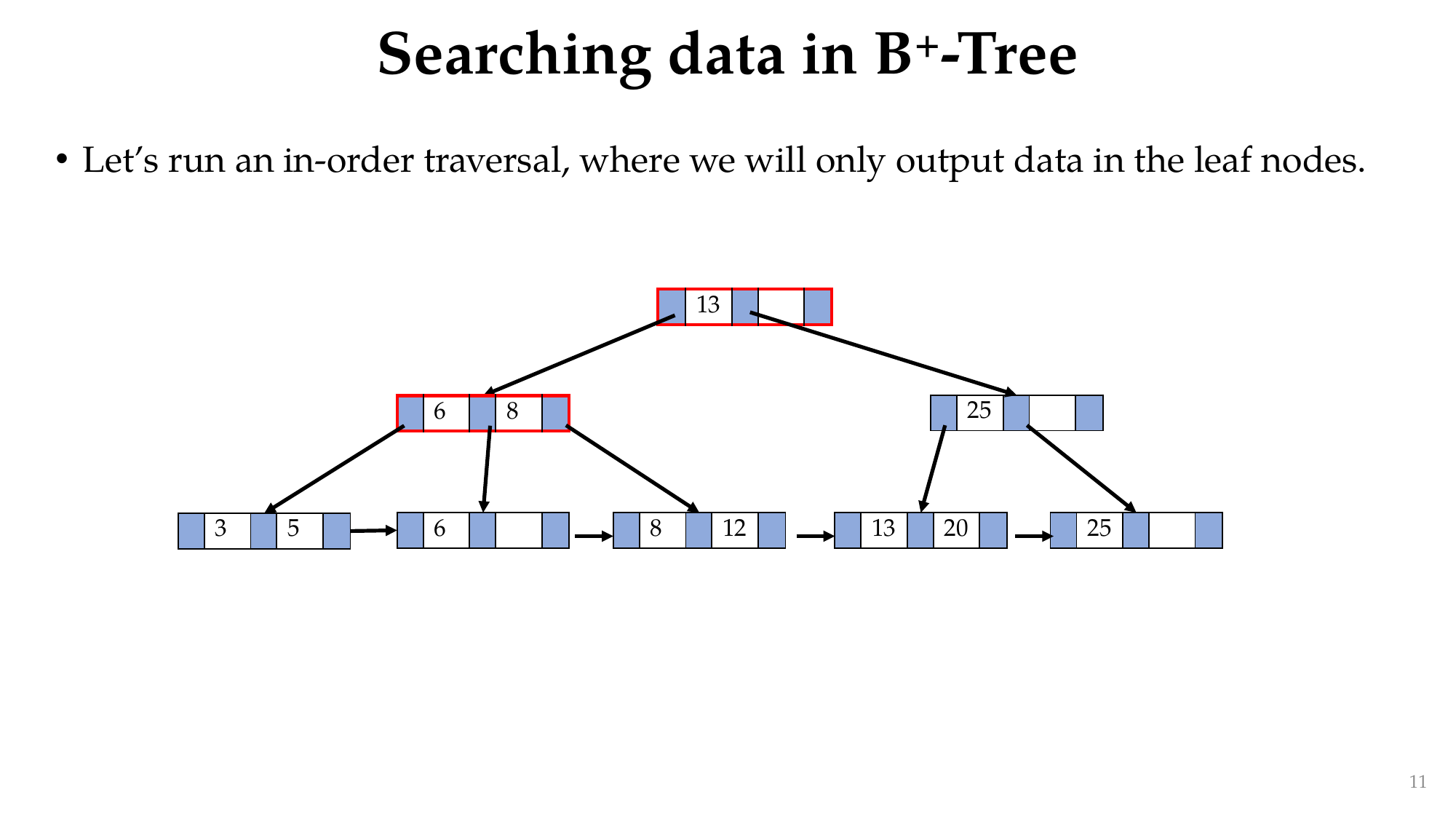

# Searching data in B+-Tree
Let’s run an in-order traversal, where we will only output data in the leaf nodes.
|  | 13 |  |  |  |
| --- | --- | --- | --- | --- |
|  | 25 |  |  |  |
| --- | --- | --- | --- | --- |
|  | 6 |  | 8 |  |
| --- | --- | --- | --- | --- |
|  | 6 |  |  |  |
| --- | --- | --- | --- | --- |
|  | 8 |  | 12 |  |
| --- | --- | --- | --- | --- |
|  | 13 |  | 20 |  |
| --- | --- | --- | --- | --- |
|  | 25 |  |  |  |
| --- | --- | --- | --- | --- |
|  | 3 |  | 5 |  |
| --- | --- | --- | --- | --- |
11